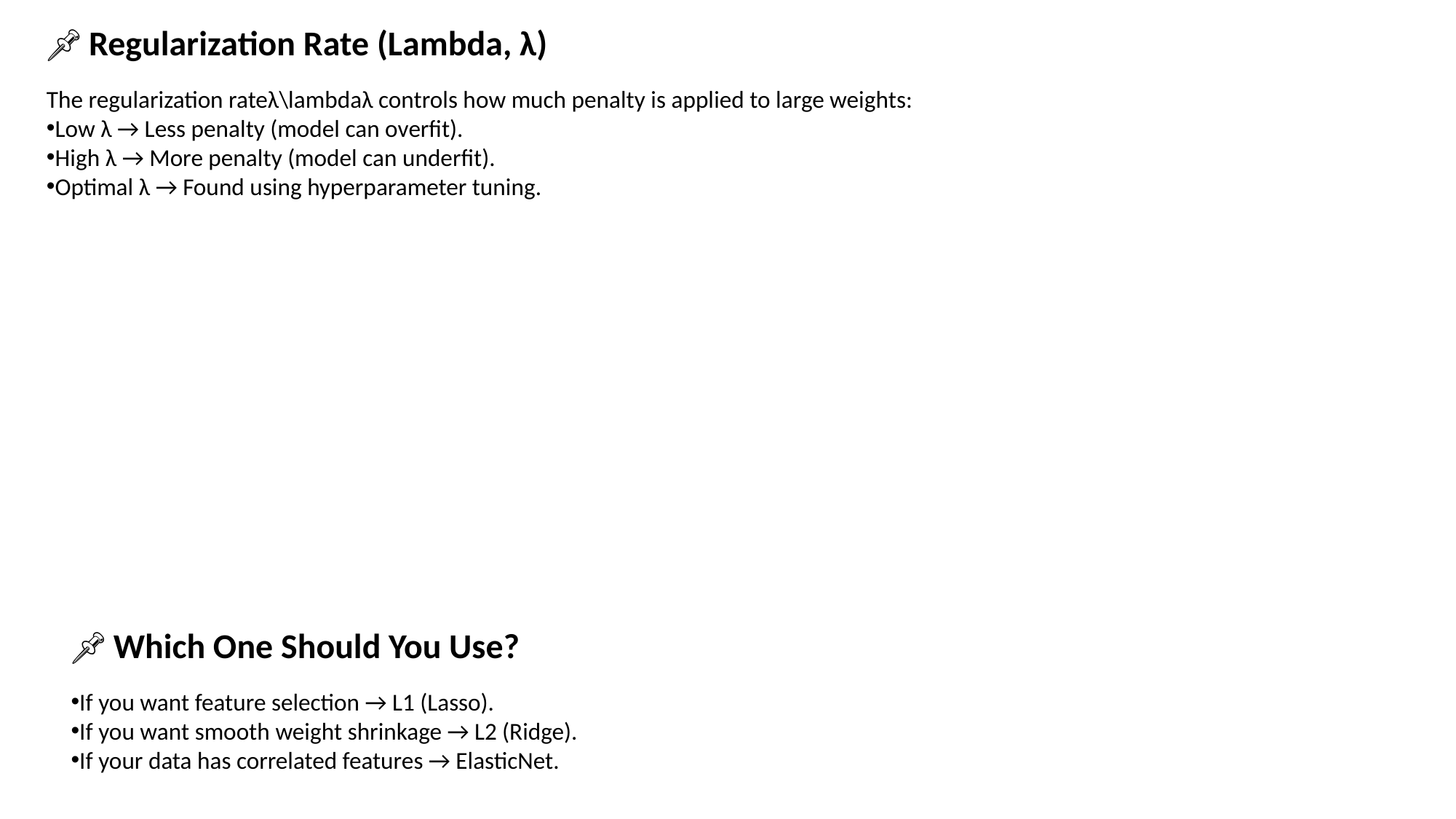

📌 Regularization Rate (Lambda, λ)
The regularization rateλ\lambdaλ controls how much penalty is applied to large weights:
Low λ → Less penalty (model can overfit).
High λ → More penalty (model can underfit).
Optimal λ → Found using hyperparameter tuning.

📌 Which One Should You Use?
If you want feature selection → L1 (Lasso).
If you want smooth weight shrinkage → L2 (Ridge).
If your data has correlated features → ElasticNet.